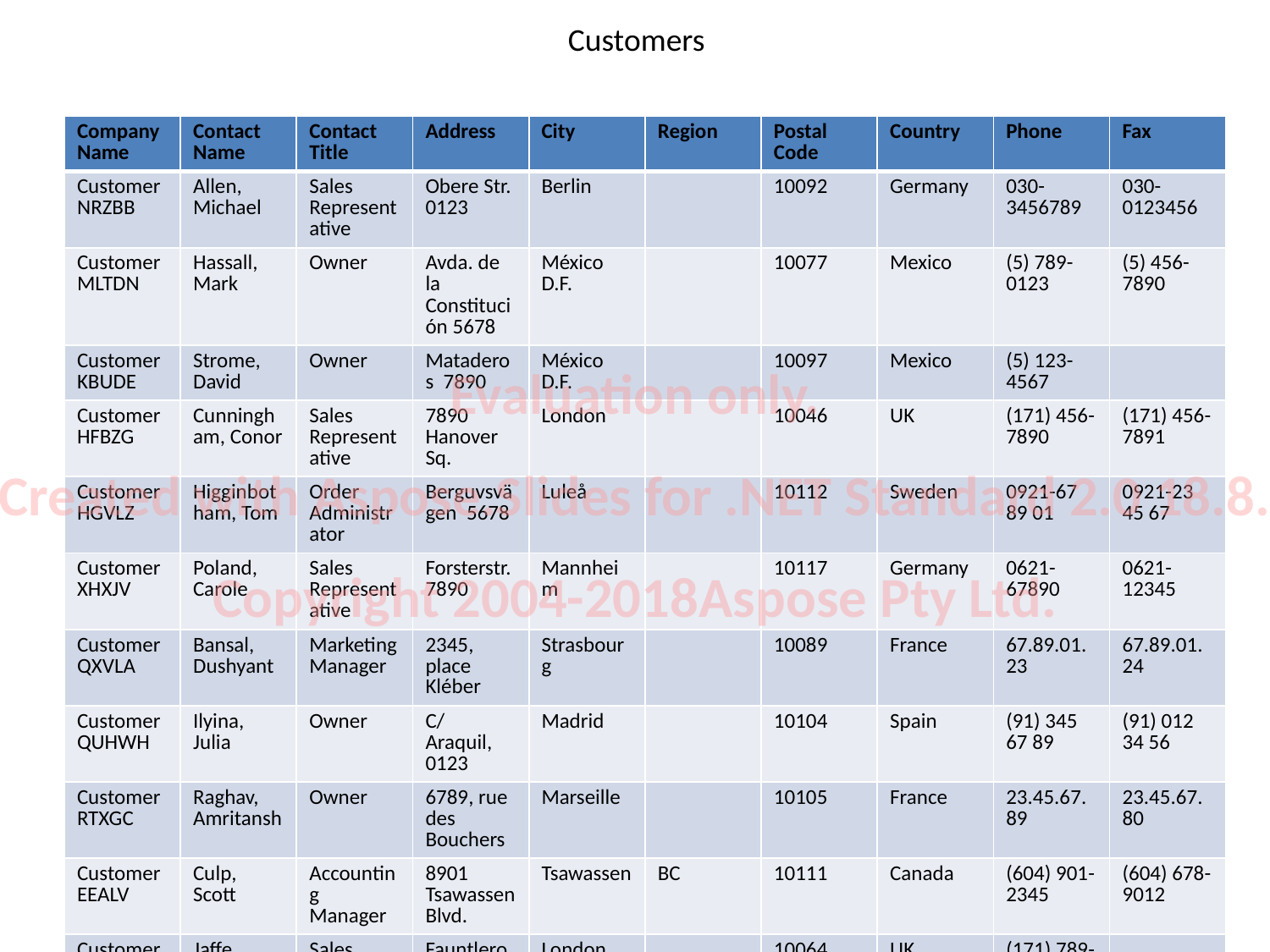

Customers
| Company Name | Contact Name | Contact Title | Address | City | Region | Postal Code | Country | Phone | Fax |
| --- | --- | --- | --- | --- | --- | --- | --- | --- | --- |
| Customer NRZBB | Allen, Michael | Sales Representative | Obere Str. 0123 | Berlin |  | 10092 | Germany | 030-3456789 | 030-0123456 |
| Customer MLTDN | Hassall, Mark | Owner | Avda. de la Constitución 5678 | México D.F. |  | 10077 | Mexico | (5) 789-0123 | (5) 456-7890 |
| Customer KBUDE | Strome, David | Owner | Mataderos 7890 | México D.F. |  | 10097 | Mexico | (5) 123-4567 |  |
| Customer HFBZG | Cunningham, Conor | Sales Representative | 7890 Hanover Sq. | London |  | 10046 | UK | (171) 456-7890 | (171) 456-7891 |
| Customer HGVLZ | Higginbotham, Tom | Order Administrator | Berguvsvägen 5678 | Luleå |  | 10112 | Sweden | 0921-67 89 01 | 0921-23 45 67 |
| Customer XHXJV | Poland, Carole | Sales Representative | Forsterstr. 7890 | Mannheim |  | 10117 | Germany | 0621-67890 | 0621-12345 |
| Customer QXVLA | Bansal, Dushyant | Marketing Manager | 2345, place Kléber | Strasbourg |  | 10089 | France | 67.89.01.23 | 67.89.01.24 |
| Customer QUHWH | Ilyina, Julia | Owner | C/ Araquil, 0123 | Madrid |  | 10104 | Spain | (91) 345 67 89 | (91) 012 34 56 |
| Customer RTXGC | Raghav, Amritansh | Owner | 6789, rue des Bouchers | Marseille |  | 10105 | France | 23.45.67.89 | 23.45.67.80 |
| Customer EEALV | Culp, Scott | Accounting Manager | 8901 Tsawassen Blvd. | Tsawassen | BC | 10111 | Canada | (604) 901-2345 | (604) 678-9012 |
| Customer UBHAU | Jaffe, David | Sales Representative | Fauntleroy Circus 4567 | London |  | 10064 | UK | (171) 789-0123 |  |
| Customer PSNMQ | Ray, Mike | Sales Agent | Cerrito 3456 | Buenos Aires |  | 10057 | Argentina | (1) 890-1234 | (1) 567-8901 |
| Customer VMLOG | Benito, Almudena | Marketing Manager | Sierras de Granada 7890 | México D.F. |  | 10056 | Mexico | (5) 456-7890 | (5) 123-4567 |
| Customer WNMAF | Jelitto, Jacek | Owner | Hauptstr. 0123 | Bern |  | 10065 | Switzerland | 0452-678901 |  |
| Customer JUWXK | Richardson, Shawn | Sales Associate | Av. dos Lusíadas, 6789 | Sao Paulo | SP | 10087 | Brazil | (11) 012-3456 |  |
| Customer GYBBY | Birkby, Dana | Sales Representative | Berkeley Gardens 0123 Brewery | London |  | 10039 | UK | (171) 234-5678 | (171) 234-5679 |
| Customer FEVNN | Sun, Nate | Order Administrator | Walserweg 4567 | Aachen |  | 10067 | Germany | 0241-789012 | 0241-345678 |
| Customer BSVAR | Lieber, Justin | Owner | 3456, rue des Cinquante Otages | Nantes |  | 10041 | France | 89.01.23.45 | 89.01.23.46 |
| Customer RFNQC | Boseman, Randall | Sales Agent | 5678 King George | London |  | 10110 | UK | (171) 345-6789 | (171) 345-6780 |
| Customer THHDP | Kane, John | Sales Manager | Kirchgasse 9012 | Graz |  | 10059 | Austria | 1234-5678 | 9012-3456 |
| Customer KIDPX | Russo, Giuseppe | Marketing Assistant | Rua Orós, 3456 | Sao Paulo | SP | 10096 | Brazil | (11) 456-7890 |  |
| Customer DTDMN | Daly, Jim | Accounting Manager | C/ Moralzarzal, 5678 | Madrid |  | 10080 | Spain | (91) 890 12 34 | (91) 567 89 01 |
| Customer WVFAF | Liu, Jenny | Assistant Sales Agent | 4567, chaussée de Tournai | Lille |  | 10048 | France | 45.67.89.01 | 45.67.89.02 |
| Customer CYZTN | Grisso, Geoff | Owner | Åkergatan 5678 | Bräcke |  | 10114 | Sweden | 0695-67 89 01 |  |
| Customer AZJED | Carlson, Jason | Marketing Manager | Berliner Platz 9012 | München |  | 10091 | Germany | 089-8901234 | 089-5678901 |
| Customer USDBG | Koch, Paul | Marketing Manager | 9012, rue Royale | Nantes |  | 10101 | France | 34.56.78.90 | 34.56.78.91 |
| Customer WMFEA | Schmöllerl, Martin | Sales Representative | Via Monte Bianco 4567 | Torino |  | 10099 | Italy | 011-2345678 | 011-9012345 |
| Customer XYUFB | Cavaglieri, Giorgio | Sales Manager | Jardim das rosas n. 8901 | Lisboa |  | 10054 | Portugal | (1) 456-7890 | (1) 123-4567 |
| Customer MDLWA | Kolesnikova, Katerina | Marketing Manager | Rambla de Cataluña, 8901 | Barcelona |  | 10081 | Spain | (93) 789 0123 | (93) 456 7890 |
| Customer KSLQF | Grossman, Seth | Sales Manager | C/ Romero, 1234 | Sevilla |  | 10075 | Spain | (95) 901 23 45 |  |
| Customer YJCBX | Orint, Neil | Sales Associate | Av. Brasil, 5678 | Campinas | SP | 10128 | Brazil | (11) 567-8901 |  |
| Customer YSIQX | Krishnan, Venky | Marketing Manager | 6789 Baker Blvd. | Eugene | OR | 10070 | USA | (503) 555-0122 |  |
| Customer FVXPQ | Yuksel, Ayca | Owner | 5ª Ave. Los Palos Grandes 3456 | Caracas | DF | 10043 | Venezuela | (2) 789-0123 | (2) 456-7890 |
| Customer IBVRG | Zhang, Frank | Accounting Manager | Rua do Paço, 7890 | Rio de Janeiro | RJ | 10076 | Brazil | (21) 789-0123 | (21) 789-0124 |
| Customer UMTLM | Langohr, Kris | Sales Representative | Carrera 1234 con Ave. Carlos Soublette #8-35 | San Cristóbal | Táchira | 10066 | Venezuela | (5) 567-8901 | (5) 234-5678 |
| Customer LVJSO | Smith, Denise | Sales Representative | City Center Plaza 2345 Main St. | Elgin | OR | 10103 | USA | (503) 555-0126 | (503) 555-0135 |
| Customer FRXZL | Óskarsson, Jón Harry | Sales Associate | 9012 Johnstown Road | Cork | Co. Cork | 10051 | Ireland | 8901 234 | 5678 9012 |
| Customer LJUCA | Orton, Jon | Marketing Manager | Garden House Crowther Way 3456 | Cowes | Isle of Wight | 10063 | UK | (198) 567-8901 |  |
| Customer GLLAG | Song, Lolan | Sales Associate | Maubelstr. 8901 | Brandenburg |  | 10060 | Germany | 0555-34567 |  |
| Customer EFFTC | Owens, Ron | Sales Representative | 2345, avenue de l'Europe | Versailles |  | 10108 | France | 12.34.56.78 | 12.34.56.79 |
| Customer XIIWM | Litton, Tim | Sales Manager | 3456 rue Alsace-Lorraine | Toulouse |  | 10053 | France | 90.12.34.56 | 90.12.34.57 |
| Customer IAIJK | Zaki, Amr | Marketing Assistant | 2345 Oak St. | Vancouver | BC | 10098 | Canada | (604) 567-8901 | (604) 234-5678 |
| Customer UISOJ | Wu, Qiong | Marketing Manager | 8901 Orchestra Terrace | Walla Walla | WA | 10069 | USA | (509) 555-0119 | (509) 555-0130 |
| Customer OXFRU | Louverdis, George | Sales Representative | Magazinweg 8901 | Frankfurt a.M. |  | 10095 | Germany | 069-7890123 | 069-4567890 |
| Customer QXPPT | Wright, David | Owner | 1234 Polk St. Suite 5 | San Francisco | CA | 10062 | USA | (415) 555-0118 |  |
| Customer XPNIK | Neves, Paulo | Accounting Manager | Carrera 7890 con Ave. Bolívar #65-98 Llano Largo | Barquisimeto | Lara | 10093 | Venezuela | (9) 789-0123 | (9) 456-7890 |
| Customer PSQUZ | Lupu, Cornel | Owner | Ave. 5 de Mayo Porlamar 5678 | I. de Margarita | Nueva Esparta | 10121 | Venezuela | (8) 01-23-45 | (8) 67-89-01 |
| Customer DVFMB | Szymczak, Radosław | Sales Manager | 9012 Chiaroscuro Rd. | Portland | OR | 10073 | USA | (503) 555-0117 | (503) 555-0129 |
| Customer CQRAA | Duerr, Bernard | Marketing Manager | Via Ludovico il Moro 6789 | Bergamo |  | 10106 | Italy | 035-345678 | 035-901234 |
| Customer JYPSC | Goldin, Maxim | Sales Agent | Rue Joseph-Bens 0123 | Bruxelles |  | 10074 | Belgium | (02) 890 12 34 | (02) 567 89 01 |
| Customer PVDZC | Taylor, Maurice | Marketing Assistant | 8901 rue St. Laurent | Montréal | Québec | 10040 | Canada | (514) 345-6789 | (514) 012-3456 |
| Customer PZNLA | Natarajan, Mrina | Marketing Assistant | Heerstr. 4567 | Leipzig |  | 10125 | Germany | 0342-12345 |  |
| Customer GCJSG | Mallit, Ken | Sales Associate | South House 1234 Queensbridge | London |  | 10061 | UK | (171) 890-1234 | (171) 890-1235 |
| Customer TDKEG | Nash, Mike | Sales Agent | Ing. Gustavo Moncada 0123 Piso 20-A | Buenos Aires |  | 10094 | Argentina | (1) 123-4567 | (1) 890-1234 |
| Customer KZQZT | Wood, Robin | Sales Representative | 7890 Bering St. | Anchorage | AK | 10050 | USA | (907) 555-0115 | (907) 555-0128 |
| Customer QNIVZ | Miller, Lisa | Owner | Mehrheimerstr. 9012 | Köln |  | 10047 | Germany | 0221-0123456 | 0221-7890123 |
| Customer WVAXS | Tollevsen, Bjørn | Owner | 5678, boulevard Charonne | Paris |  | 10085 | France | (1) 89.01.23.45 | (1) 89.01.23.46 |
| Customer AHXHT | Frank, Jill | Sales Representative | Calle Dr. Jorge Cash 8901 | México D.F. |  | 10116 | Mexico | (5) 890-1234 | (5) 567-8901 |
| Customer LOLJO | Wang, Tony | Sales Manager | Geislweg 2345 | Salzburg |  | 10127 | Austria | 4567-8901 | 2345-6789 |
| Customer QZURI | Uppal, Sunil | Sales Representative | Estrada da saúde n. 6789 | Lisboa |  | 10083 | Portugal | (1) 789-0123 |  |
| Customer WULWD | Meisels, Josh | Accounting Manager | Rua da Panificadora, 1234 | Rio de Janeiro | RJ | 10115 | Brazil | (21) 678-9012 | (21) 678-9013 |
| Customer WFIZJ | Misiec, Anna | Marketing Assistant | Alameda dos Canàrios, 1234 | Sao Paulo | SP | 10102 | Brazil | (11) 901-2345 |  |
| Customer IRRVL | Veronesi, Giorgio | Accounting Manager | Taucherstraße 1234 | Cunewalde |  | 10126 | Germany | 0372-12345 |  |
| Customer LWGMD | Gaffney, Lawrie | Sales Representative | Av. del Libertador 3456 | Buenos Aires |  | 10124 | Argentina | (1) 234-5678 | (1) 901-2345 |
| Customer NYUHS | Moore, Michael | Assistant Sales Representative | 6789 Milton Dr. | Albuquerque | NM | 10109 | USA | (505) 555-0125 | (505) 555-0134 |
| Customer LHANT | Voss, Florian | Sales Associate | Strada Provinciale 7890 | Reggio Emilia |  | 10038 | Italy | 0522-012345 | 0522-678901 |
| Customer QVEPD | Garden, Euan | Assistant Sales Agent | Av. Copacabana, 6789 | Rio de Janeiro | RJ | 10052 | Brazil | (21) 345-6789 |  |
| Customer CCKOT | Myrcha, Jacek | Sales Manager | Grenzacherweg 0123 | Genève |  | 10122 | Switzerland | 0897-012345 |  |
| Customer SIUIH | Troup, Carol | Accounting Manager | Gran Vía, 4567 | Madrid |  | 10071 | Spain | (91) 567 8901 | (91) 234 5678 |
| Customer TMXGN | Makovac, Zrinka | Owner | Erling Skakkes gate 2345 | Stavern |  | 10123 | Norway | 07-89 01 23 | 07-45 67 89 |
| Customer LCOUJ | Navarro, Tomás | Sales Representative | 9012 Suffolk Ln. | Boise | ID | 10078 | USA | (208) 555-0116 |  |
| Customer AHPOP | Welcker, Brian | Sales Manager | 4567 Wadhurst Rd. | London |  | 10088 | UK | (171) 901-2345 | (171) 901-2346 |
| Customer JMIKW | Gonzalez, Nuria | Owner | Vinbæltet 3456 | Kobenhavn |  | 10079 | Denmark | 12 34 56 78 | 90 12 34 56 |
| Customer YSHXL | MacDonald, Scott | Marketing Manager | 9012, rue Lauriston | Paris |  | 10058 | France | (1) 23.45.67.89 | (1) 23.45.67.80 |
| Customer XOJYP | Downs, Chris | Sales Manager | P.O. Box 1234 | Lander | WY | 10113 | USA | (307) 555-0114 | (307) 555-0127 |
| Customer SFOGW | Luper, Steve | Accounting Manager | Boulevard Tirou, 2345 | Charleroi |  | 10100 | Belgium | (071) 56 78 90 12 | (071) 34 56 78 90 |
| Customer LCYBZ | Didcock, Cliff | Marketing Manager | 2345 Jefferson Way Suite 2 | Portland | OR | 10042 | USA | (503) 555-0120 |  |
| Customer NLTYP | Ma, Andrew | Marketing Assistant | 0123 Grizzly Peak Rd. | Butte | MT | 10107 | USA | (406) 555-0121 | (406) 555-0131 |
| Customer FAPSM | Wickham, Jim | Marketing Manager | Luisenstr. 0123 | Münster |  | 10118 | Germany | 0251-456789 | 0251-012345 |
| Customer VONTK | Toh, Karen | Owner | Avda. Azteca 4567 | México D.F. |  | 10044 | Mexico | (5) 678-9012 |  |
| Customer YQQWW | Edwards, Josh | Sales Representative | Av. Inês de Castro, 1234 | Sao Paulo | SP | 10120 | Brazil | (11) 123-4567 | (11) 234-5678 |
| Customer EYHKM | Veninga, Tjeerd | Sales Associate | 1234 DaVinci Blvd. | Kirkland | WA | 10119 | USA | (206) 555-0124 | (206) 555-0133 |
| Customer ZRNDE | Manar, Karim | Sales Manager | Smagsloget 3456 | Århus |  | 10090 | Denmark | 23 45 67 89 | 01 23 45 67 |
| Customer NRCSK | Tuntisangaroon, Sittichai | Sales Agent | 6789, rue du Commerce | Lyon |  | 10072 | France | 78.90.12.34 | 78.90.12.35 |
| Customer ENQZT | Elliott, Patrick | Accounting Manager | 5678 rue de l'Abbaye | Reims |  | 10082 | France | 56.78.90.12 | 56.78.90.13 |
| Customer SNXOJ | Syamala, Manoj | Sales Representative | Adenauerallee 7890 | Stuttgart |  | 10086 | Germany | 0711-345678 | 0711-901234 |
| Customer ZHYOS | Ludwig, Michael | Accounting Manager | Torikatu 9012 | Oulu |  | 10045 | Finland | 981-123456 | 981-789012 |
| Customer SRQVM | Li, Yan | Sales Manager | Rua do Mercado, 4567 | Resende | SP | 10084 | Brazil | (14) 234-5678 |  |
| Customer YBQTI | Smith Jr., Ronaldo | Owner | 8901 - 14th Ave. S. Suite 3B | Seattle | WA | 10049 | USA | (206) 555-0123 | (206) 555-0132 |
| Customer XBBVR | Larsson, Katarina | Owner/Marketing Assistant | Keskuskatu 2345 | Helsinki |  | 10055 | Finland | 90-012 3456 | 90-789 0123 |
Evaluation only.
Created with Aspose.Slides for .NET Standard 2.0 18.8.
Copyright 2004-2018Aspose Pty Ltd.